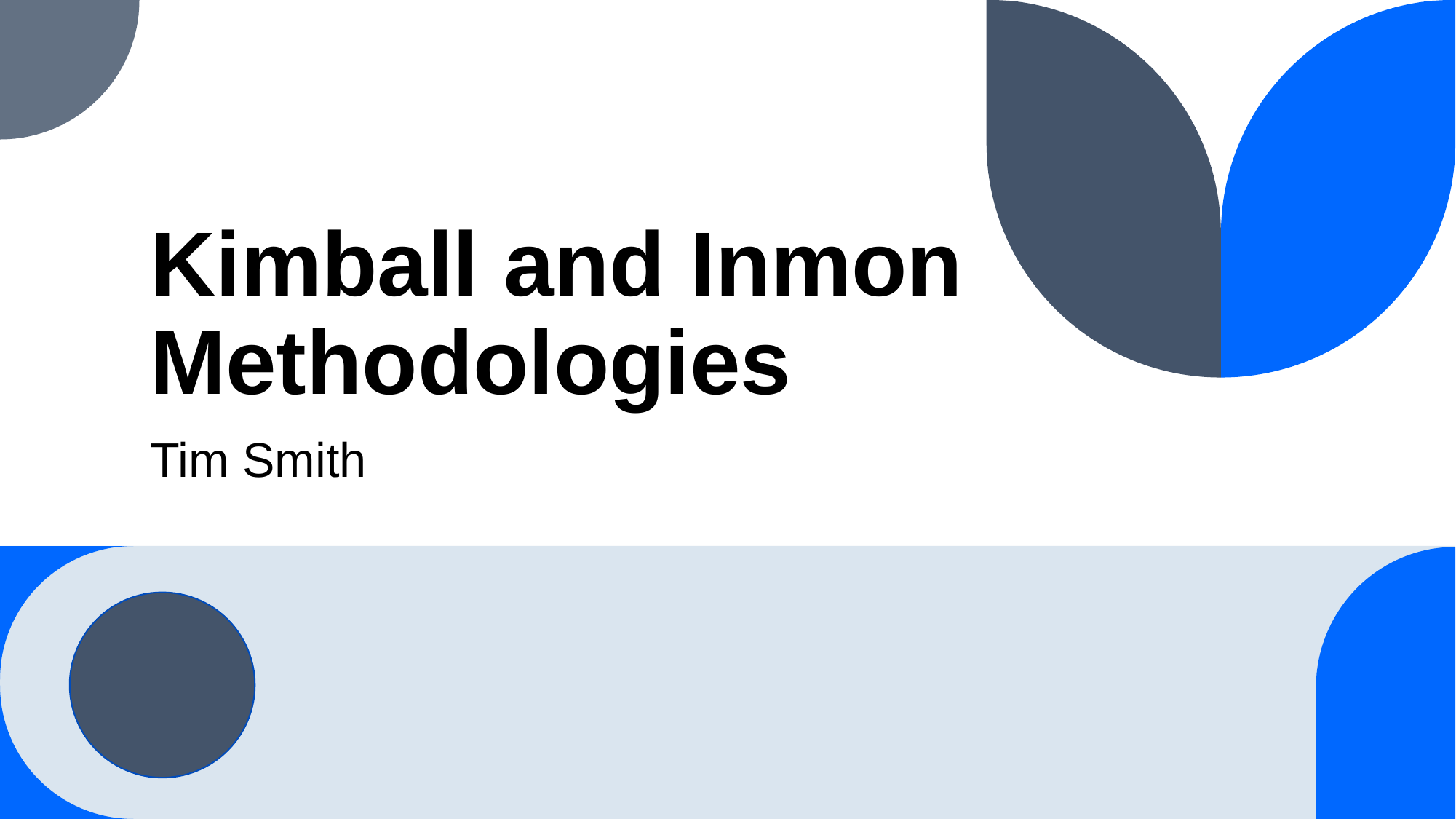

# Kimball and Inmon Methodologies
Tim Smith